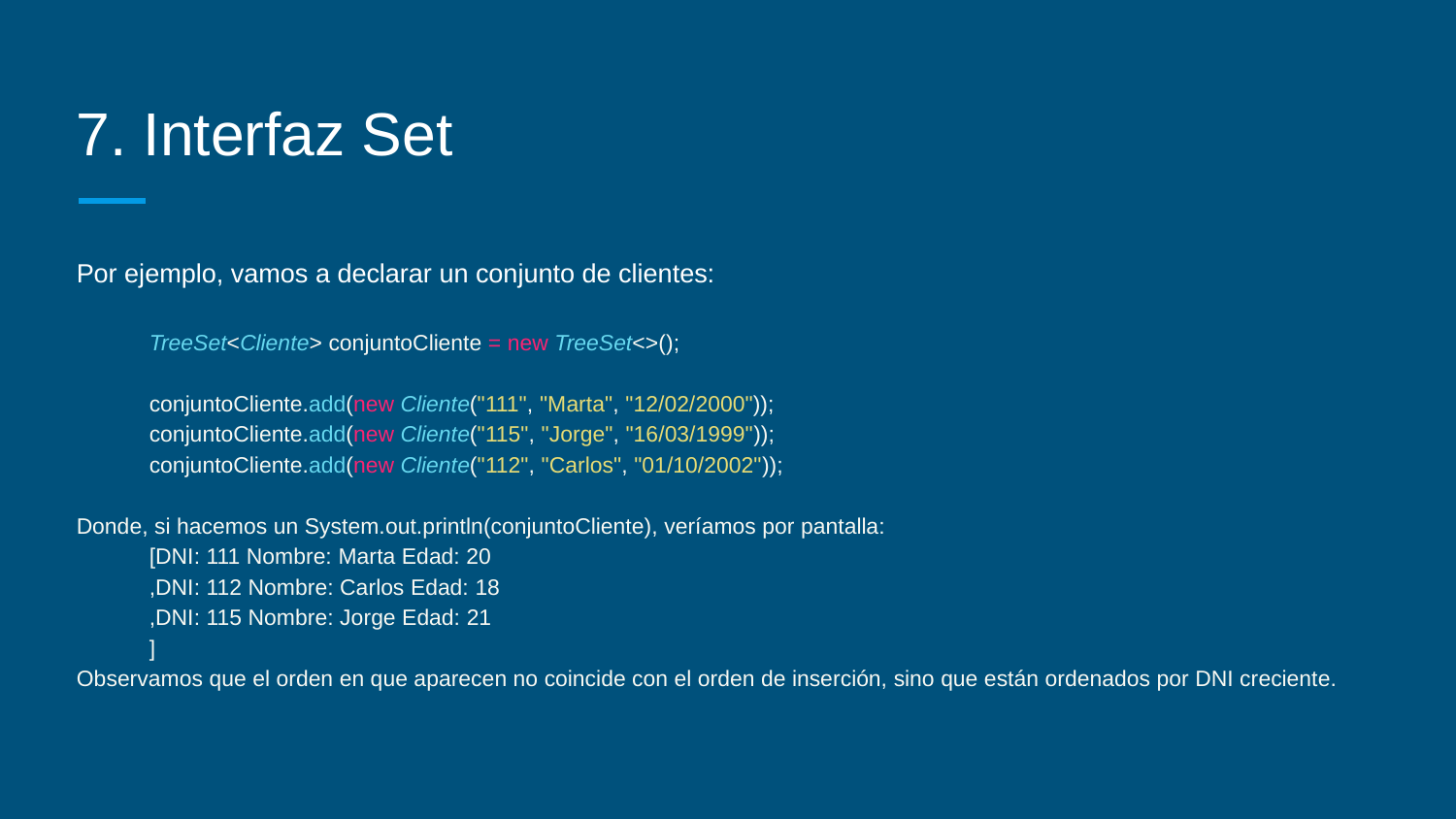

# 7. Interfaz Set
Por ejemplo, vamos a declarar un conjunto de clientes:

TreeSet<Cliente> conjuntoCliente = new TreeSet<>();

conjuntoCliente.add(new Cliente("111", "Marta", "12/02/2000"));
conjuntoCliente.add(new Cliente("115", "Jorge", "16/03/1999"));
conjuntoCliente.add(new Cliente("112", "Carlos", "01/10/2002"));

Donde, si hacemos un System.out.println(conjuntoCliente), veríamos por pantalla:
[DNI: 111 Nombre: Marta Edad: 20
,DNI: 112 Nombre: Carlos Edad: 18
,DNI: 115 Nombre: Jorge Edad: 21
]
Observamos que el orden en que aparecen no coincide con el orden de inserción, sino que están ordenados por DNI creciente.